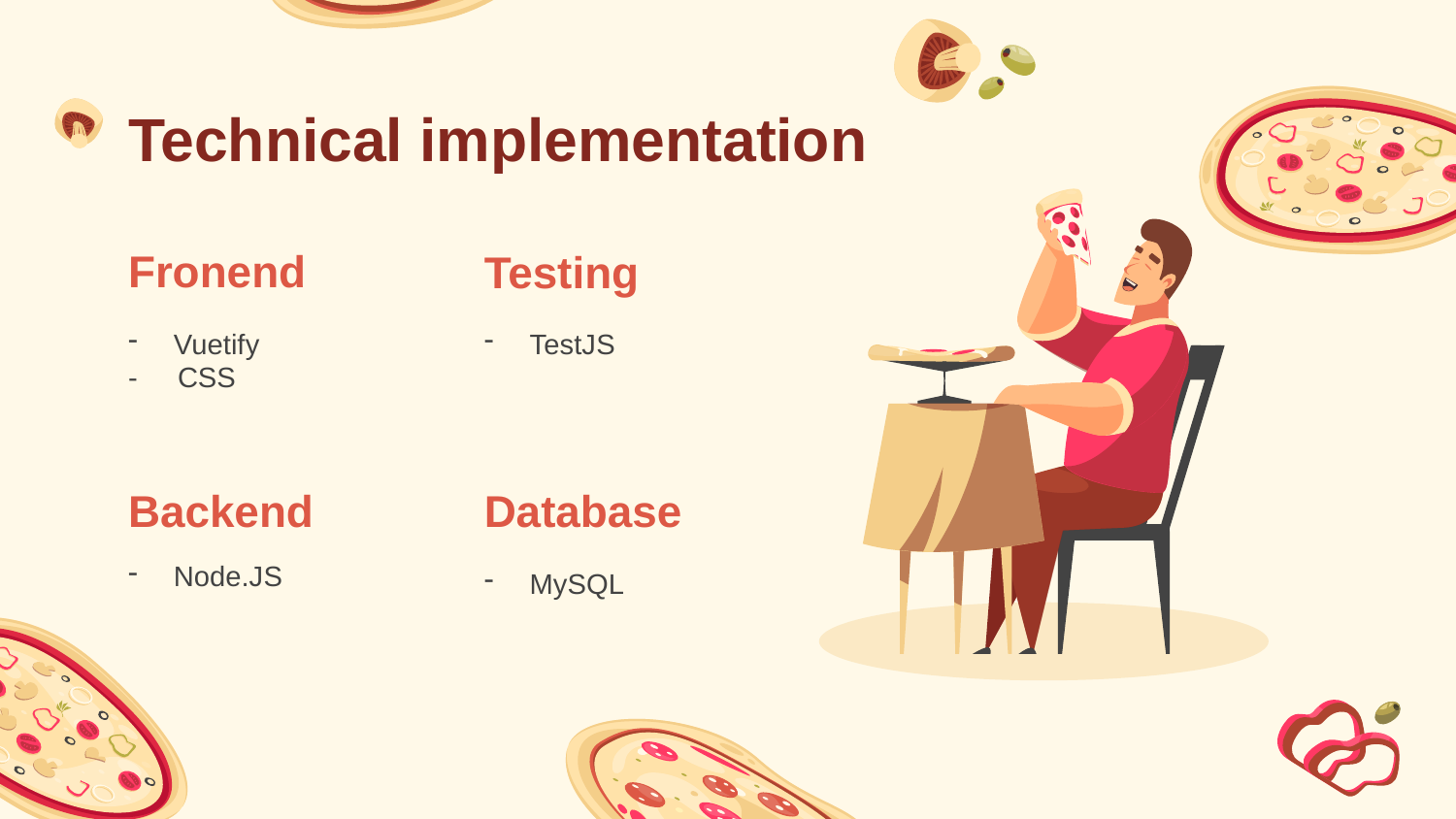

Technical implementation

# Fronend
Testing
Vuetify
-     CSS
TestJS
Database
Backend
Node.JS
MySQL